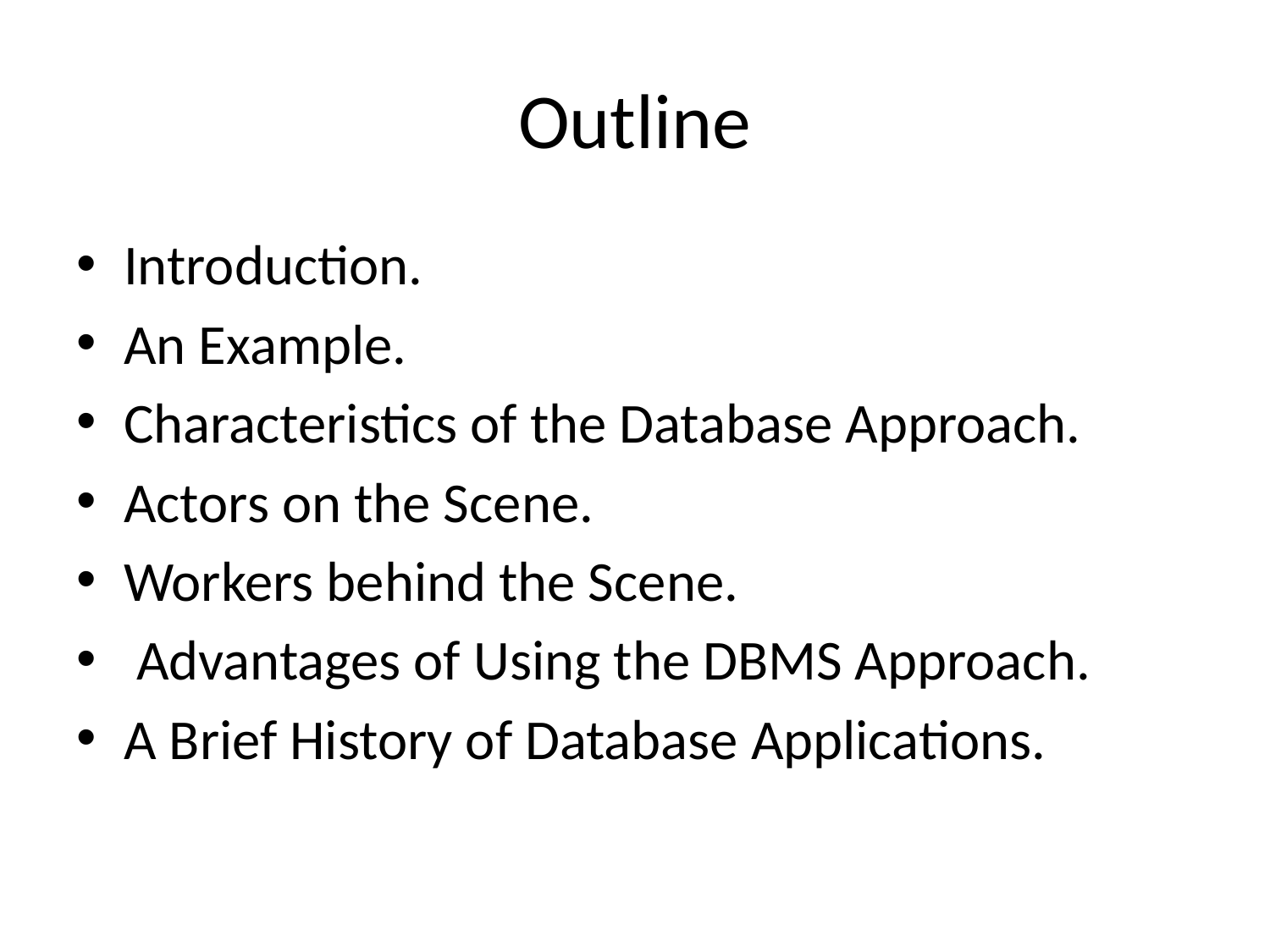

# Outline
Introduction.
An Example.
Characteristics of the Database Approach.
Actors on the Scene.
Workers behind the Scene.
 Advantages of Using the DBMS Approach.
A Brief History of Database Applications.